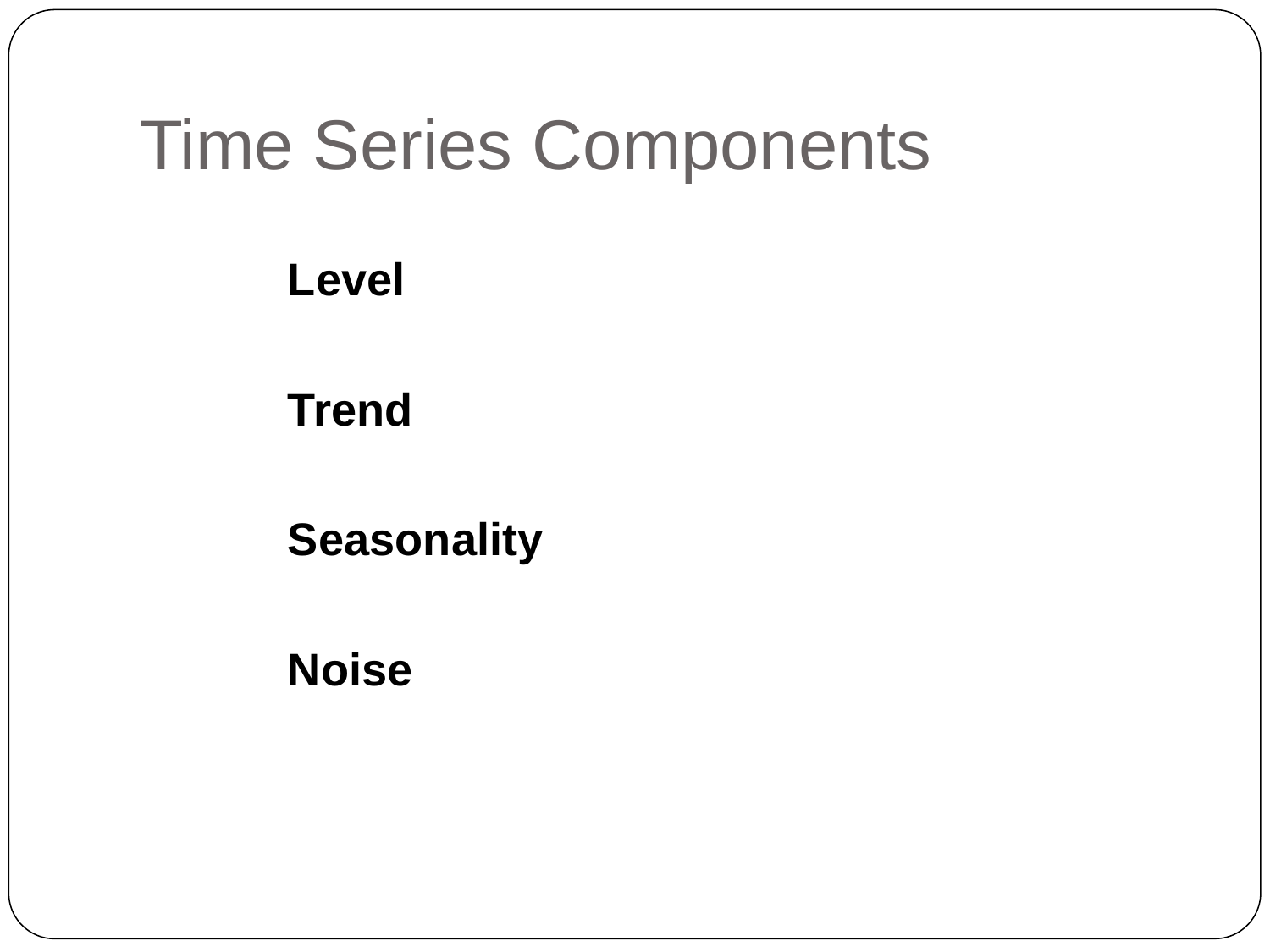

# Time Series Components
Level

Trend

Seasonality

Noise